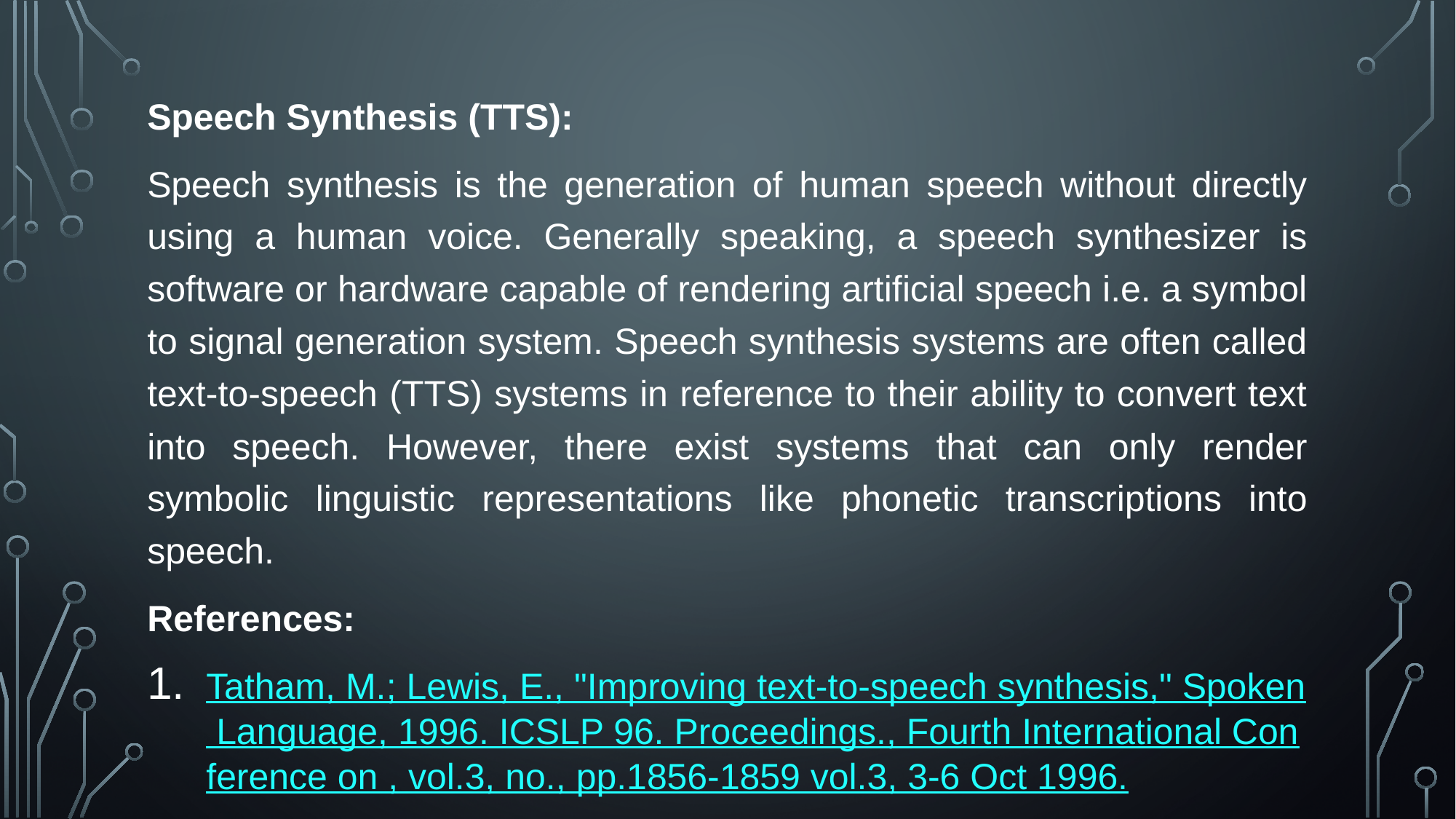

Speech Synthesis (TTS):
Speech synthesis is the generation of human speech without directly using a human voice. Generally speaking, a speech synthesizer is software or hardware capable of rendering artificial speech i.e. a symbol to signal generation system. Speech synthesis systems are often called text-to-speech (TTS) systems in reference to their ability to convert text into speech. However, there exist systems that can only render symbolic linguistic representations like phonetic transcriptions into speech.
References:
Tatham, M.; Lewis, E., "Improving text-to-speech synthesis," Spoken Language, 1996. ICSLP 96. Proceedings., Fourth International Conference on , vol.3, no., pp.1856-1859 vol.3, 3-6 Oct 1996.